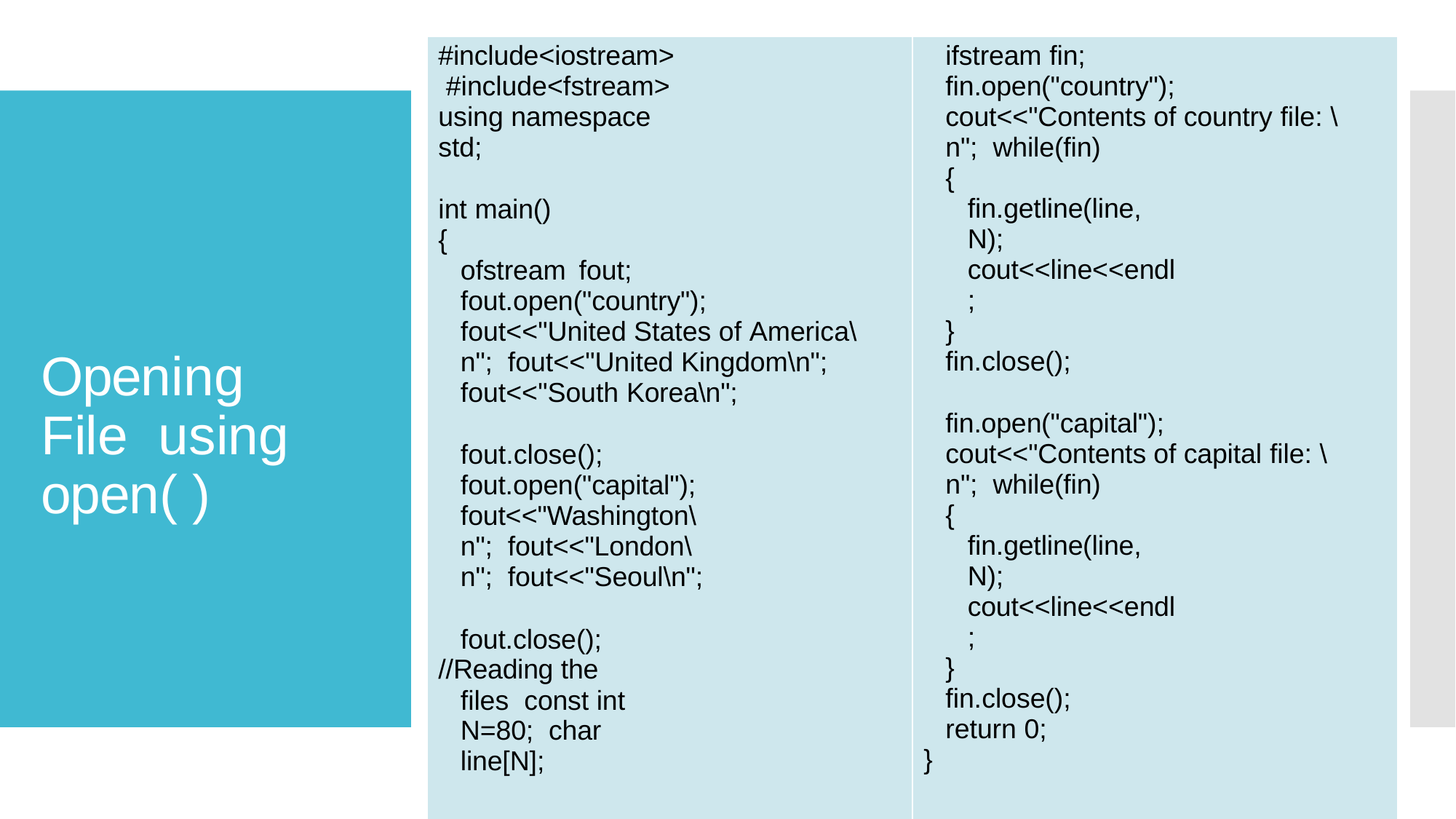

| #include<iostream> #include<fstream> using namespace std; int main() { ofstream fout; fout.open("country"); fout<<"United States of America\n"; fout<<"United Kingdom\n"; fout<<"South Korea\n"; fout.close(); fout.open("capital"); fout<<"Washington\n"; fout<<"London\n"; fout<<"Seoul\n"; fout.close(); //Reading the files const int N=80; char line[N]; | ifstream fin; fin.open("country"); cout<<"Contents of country file: \n"; while(fin) { fin.getline(line, N); cout<<line<<endl; } fin.close(); fin.open("capital"); cout<<"Contents of capital file: \n"; while(fin) { fin.getline(line, N); cout<<line<<endl; } fin.close(); return 0; } |
| --- | --- |
# Opening File  using open( )